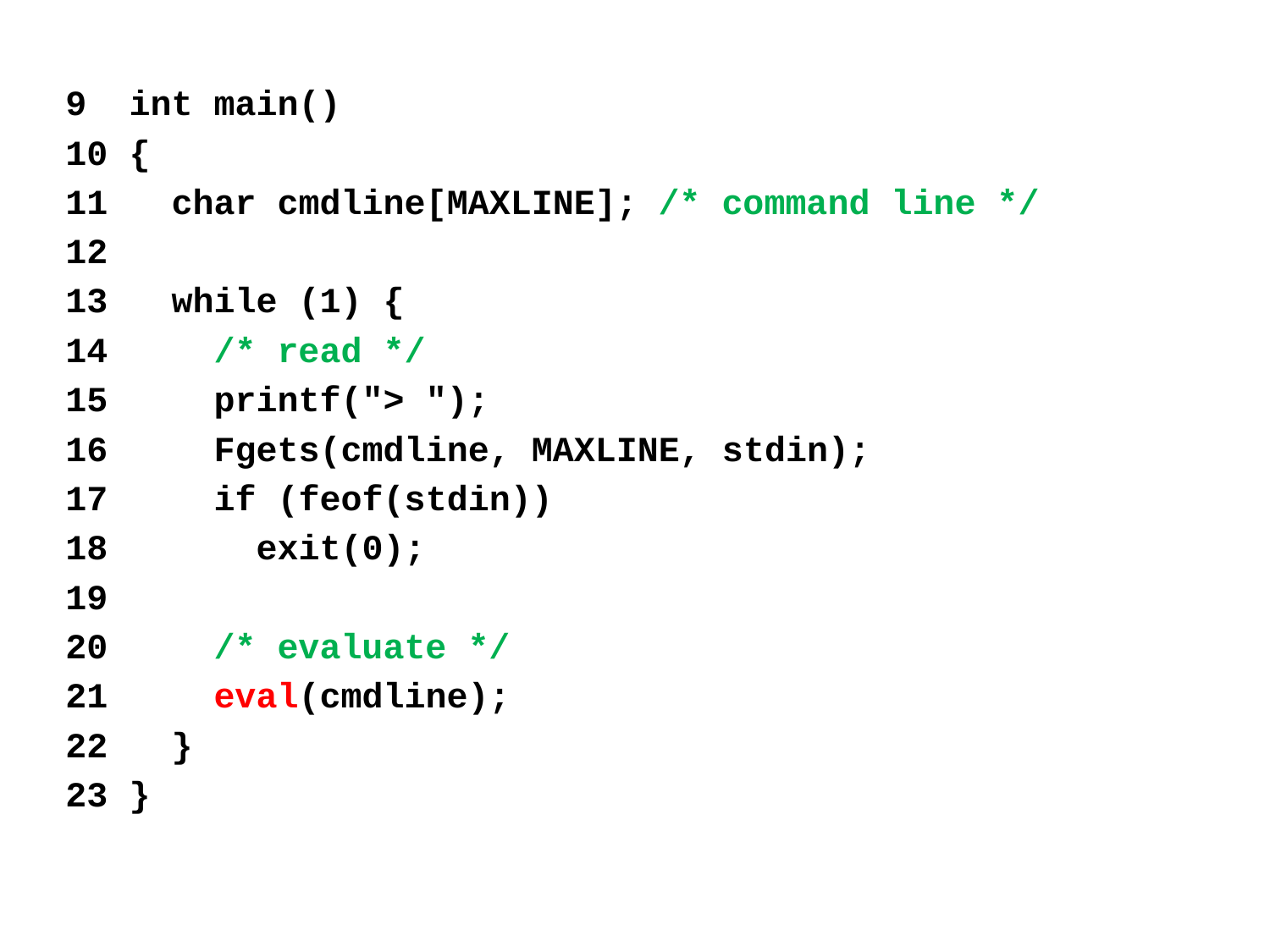

9  int main()
10 {
11   char cmdline[MAXLINE]; /* command line */
12
13   while (1) {
14     /* read */
15     printf("> ");
16     Fgets(cmdline, MAXLINE, stdin);
17     if (feof(stdin))
18       exit(0);
19
20     /* evaluate */
21     eval(cmdline);
22   }
23 }
# 81